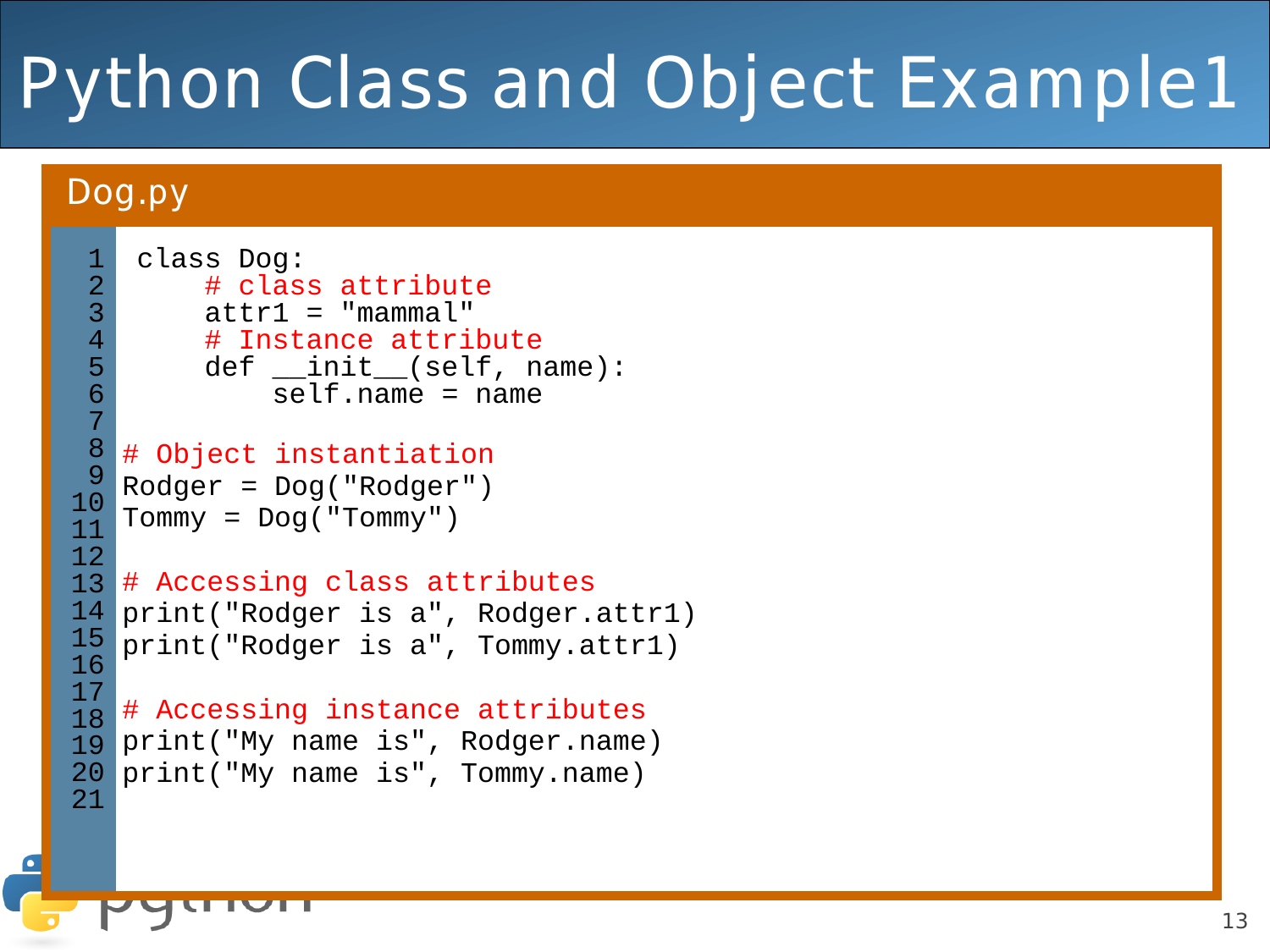

Python Class and Object Example1

| Dog.py |  |
| --- | --- |
| 1 2 3 4 5 6 7 8 9 10 11 12 13 14 15 16 17 18 19 20 21 | class Dog: # class attribute attr1 = "mammal" # Instance attribute def \_\_init\_\_(self, name): self.name = name # Object instantiation Rodger = Dog("Rodger") Tommy = Dog("Tommy") # Accessing class attributes print("Rodger is a", Rodger.attr1) print("Rodger is a", Tommy.attr1) # Accessing instance attributes print("My name is", Rodger.name) print("My name is", Tommy.name) |